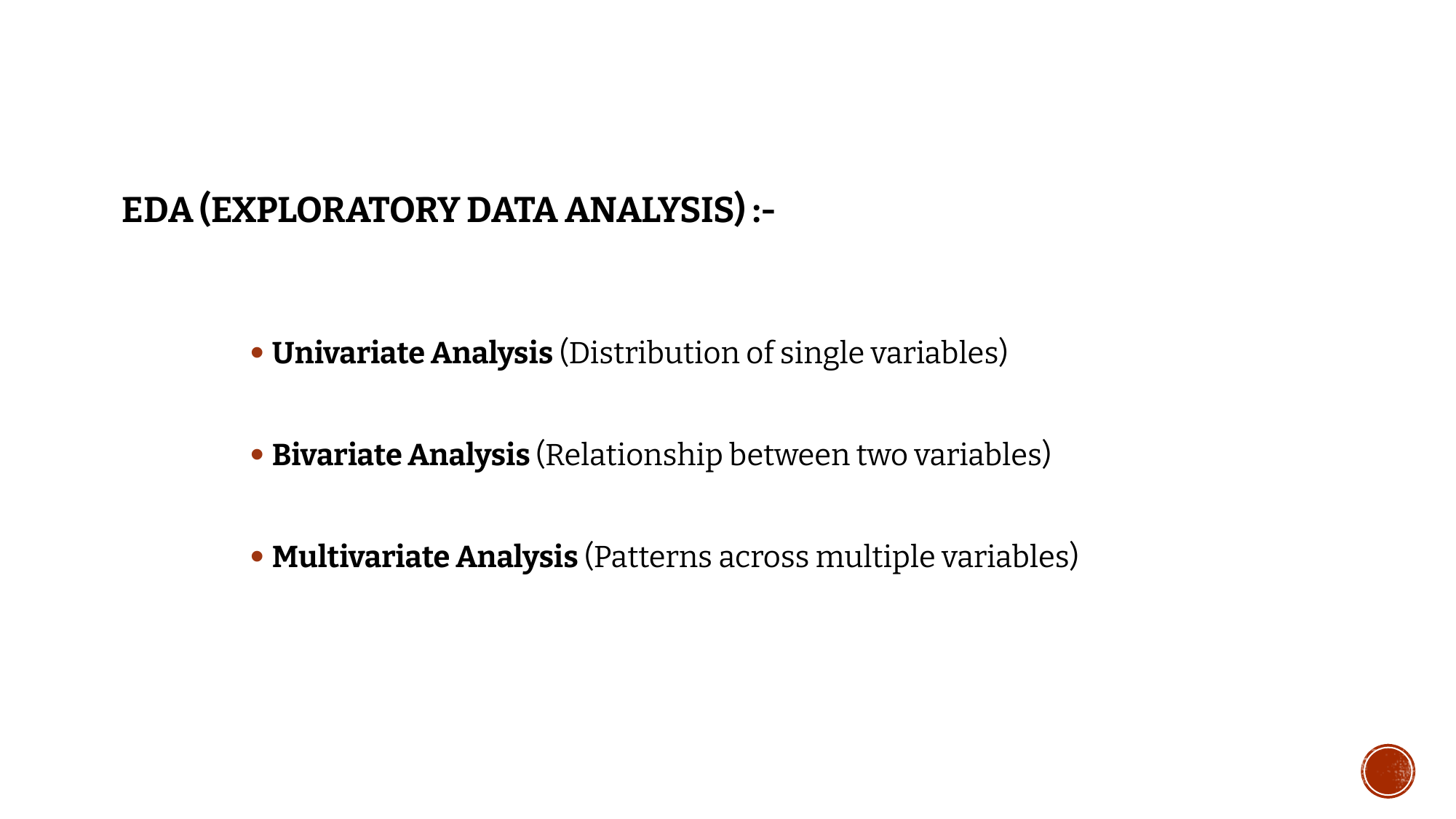

# EDA (Exploratory Data Analysis) :-
Univariate Analysis (Distribution of single variables)

Bivariate Analysis (Relationship between two variables)

Multivariate Analysis (Patterns across multiple variables)